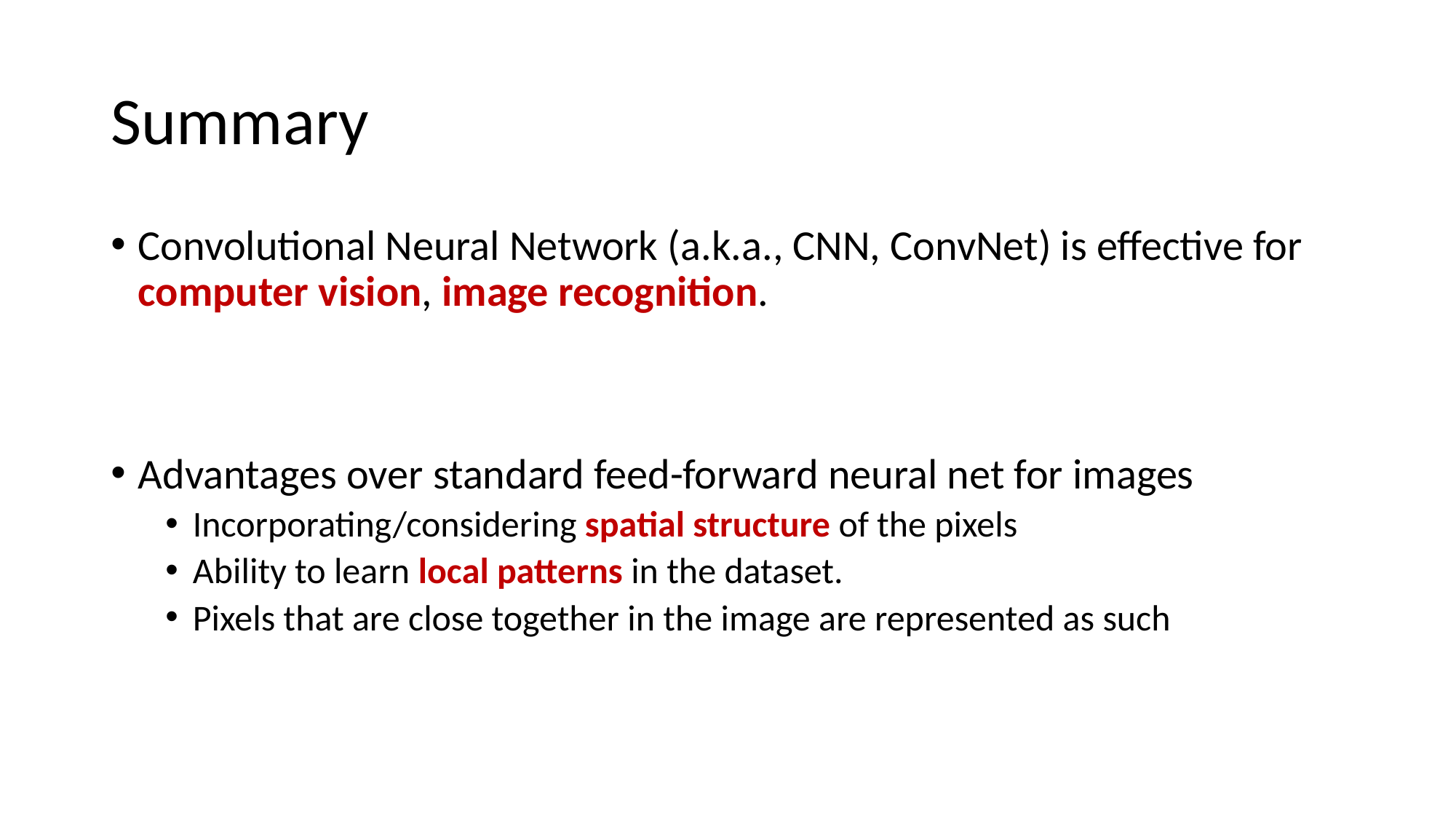

# Summary
Convolutional Neural Network (a.k.a., CNN, ConvNet) is effective for computer vision, image recognition.

Advantages over standard feed-forward neural net for images
Incorporating/considering spatial structure of the pixels
Ability to learn local patterns in the dataset.
Pixels that are close together in the image are represented as such